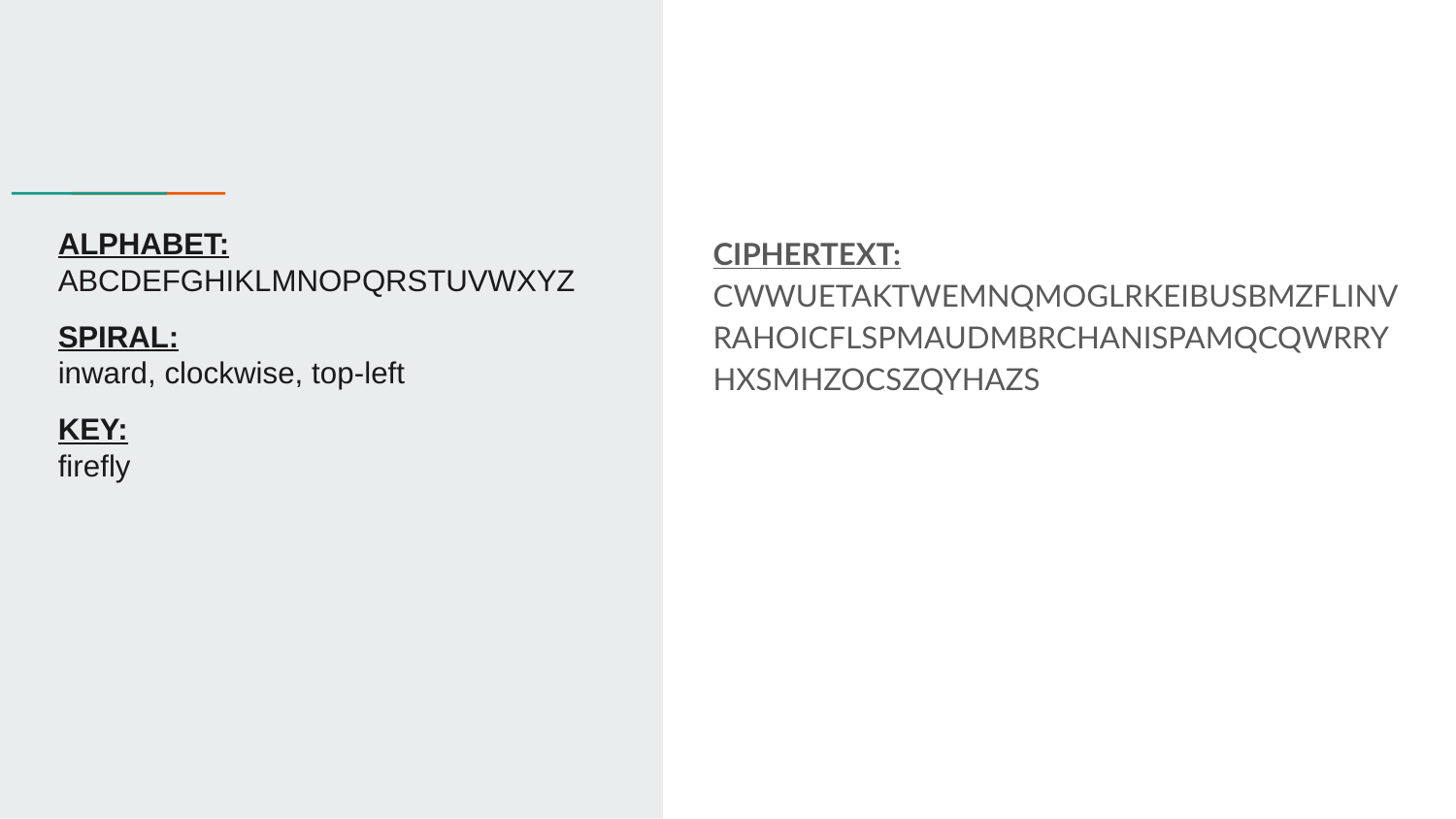

# ALPHABET: ABCDEFGHIKLMNOPQRSTUVWXYZ
SPIRAL:
inward, clockwise, top-left
KEY:
firefly

CIPHERTEXT:
CWWUETAKTWEMNQMOGLRKEIBUSBMZFLINVRAHOICFLSPMAUDMBRCHANISPAMQCQWRRYHXSMHZOCSZQYHAZS